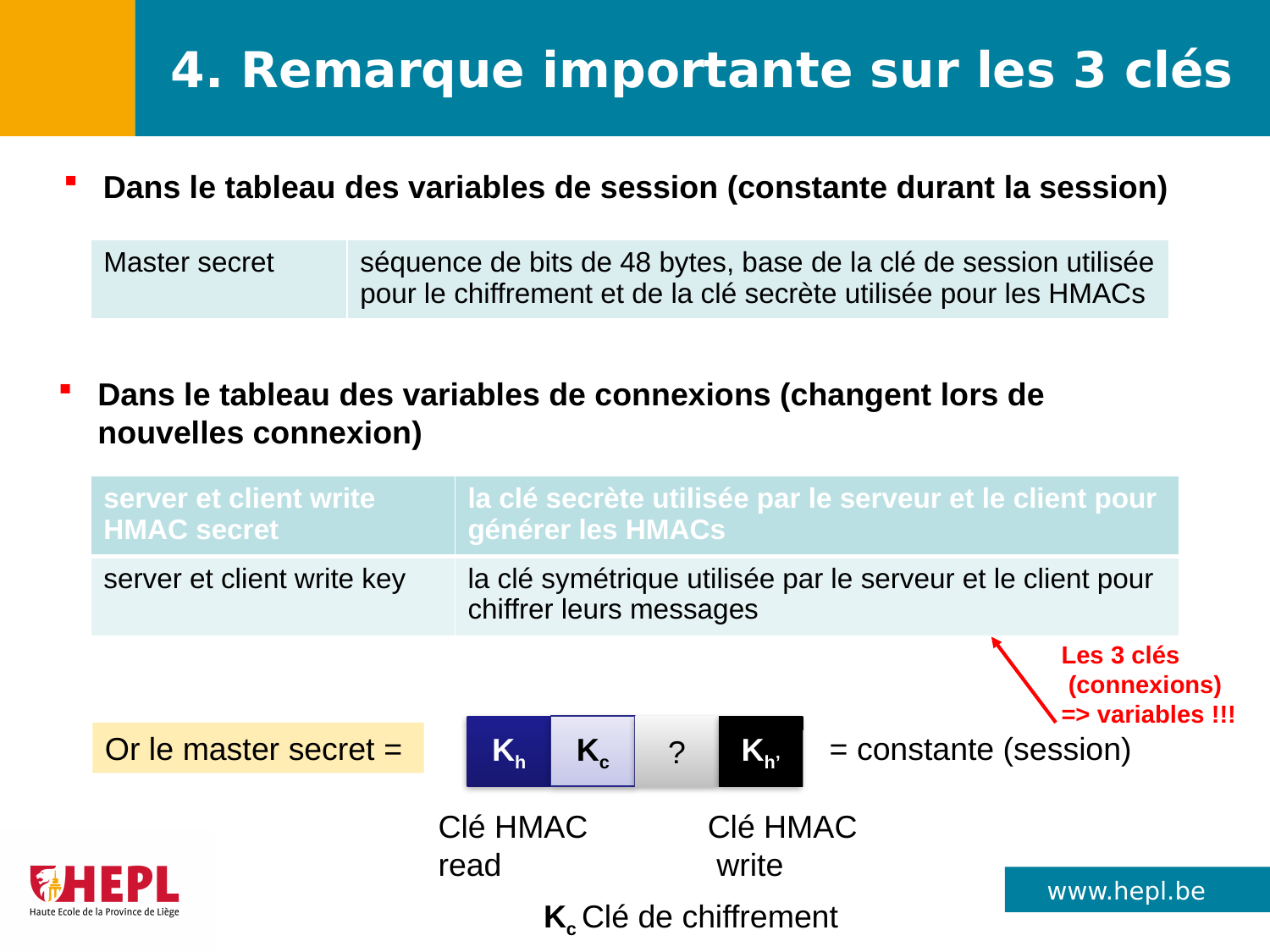

# 4. Remarque importante sur les 3 clés
Dans le tableau des variables de session (constante durant la session)
| Master secret | séquence de bits de 48 bytes, base de la clé de session utilisée pour le chiffrement et de la clé secrète utilisée pour les HMACs |
| --- | --- |
Dans le tableau des variables de connexions (changent lors de nouvelles connexion)
| server et client write HMAC secret | la clé secrète utilisée par le serveur et le client pour générer les HMACs |
| --- | --- |
| server et client write key | la clé symétrique utilisée par le serveur et le client pour chiffrer leurs messages |
Les 3 clés
 (connexions) => variables !!!
Kh
Kc
?
Kh’
Or le master secret =
= constante (session)
Clé HMAC
read
Clé HMAC
 write
Kc Clé de chiffrement